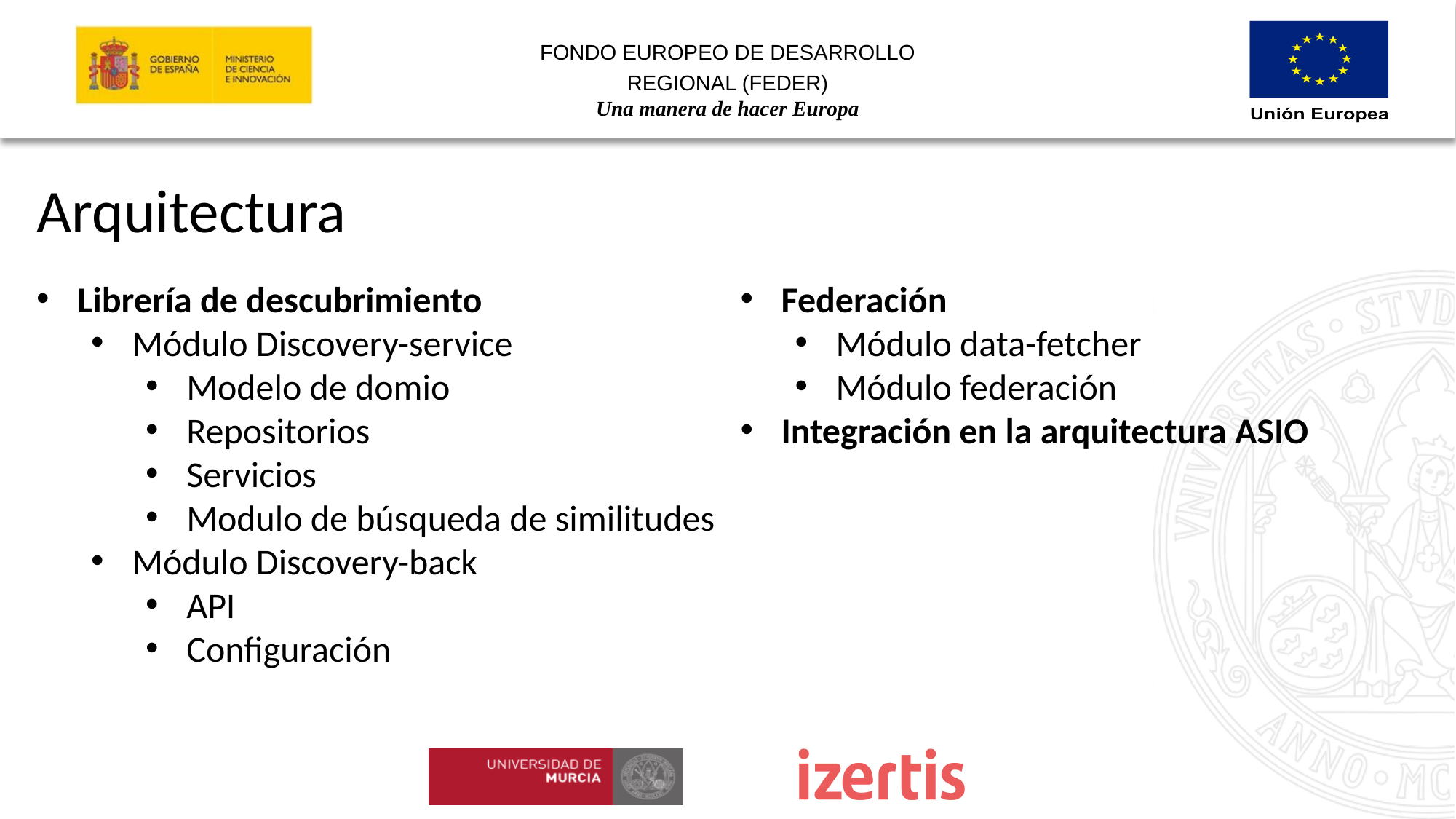

Arquitectura
Librería de descubrimiento
Módulo Discovery-service
Modelo de domio
Repositorios
Servicios
Modulo de búsqueda de similitudes
Módulo Discovery-back
API
Configuración

Federación
Módulo data-fetcher
Módulo federación
Integración en la arquitectura ASIO